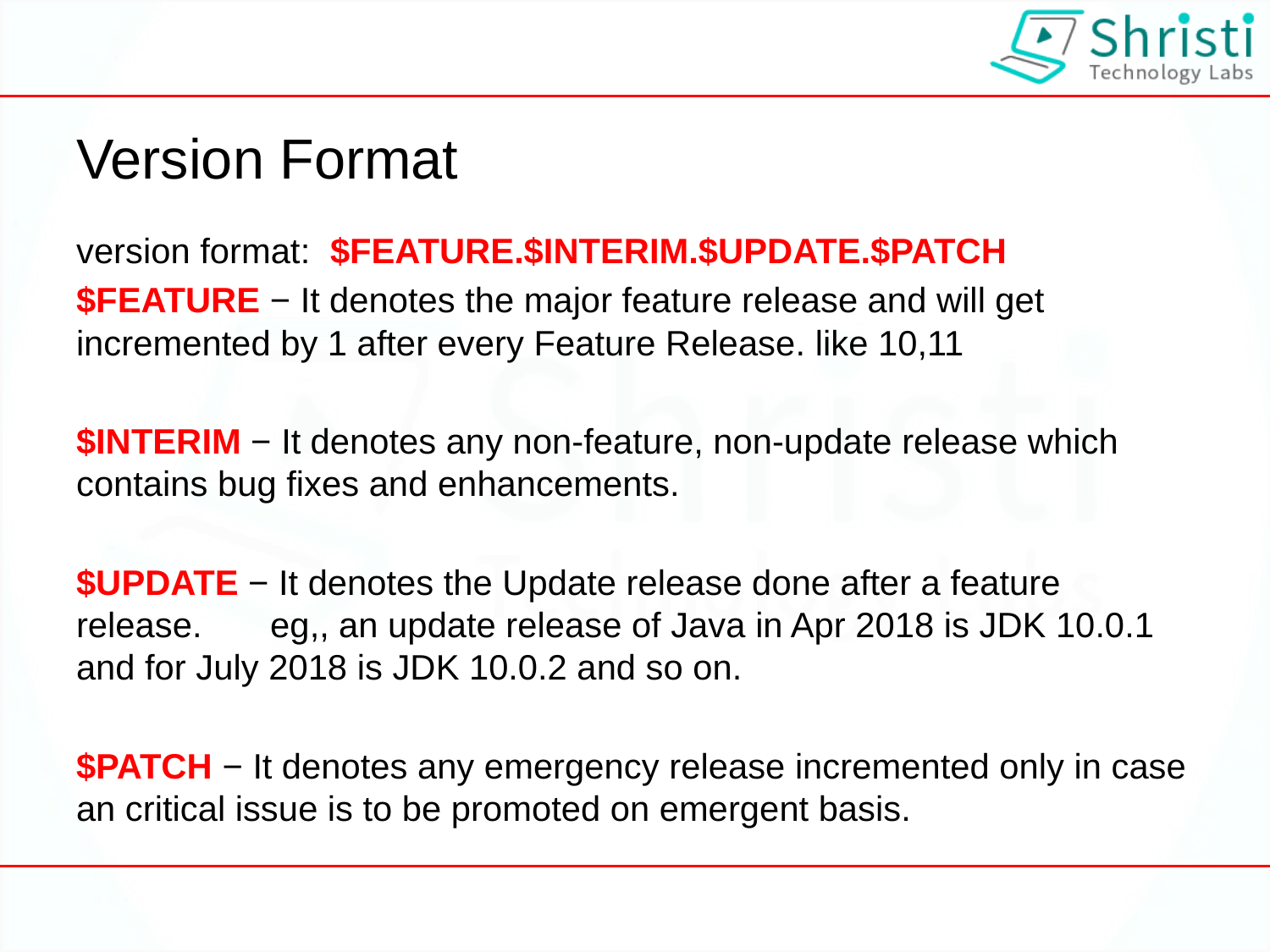

# Version Format
version format:	$FEATURE.$INTERIM.$UPDATE.$PATCH
$FEATURE − It denotes the major feature release and will get incremented by 1 after every Feature Release. like 10,11

$INTERIM − It denotes any non-feature, non-update release which contains bug fixes and enhancements.

$UPDATE − It denotes the Update release done after a feature release.       eg,, an update release of Java in Apr 2018 is JDK 10.0.1 and for July 2018 is JDK 10.0.2 and so on.

$PATCH − It denotes any emergency release incremented only in case an critical issue is to be promoted on emergent basis.
27